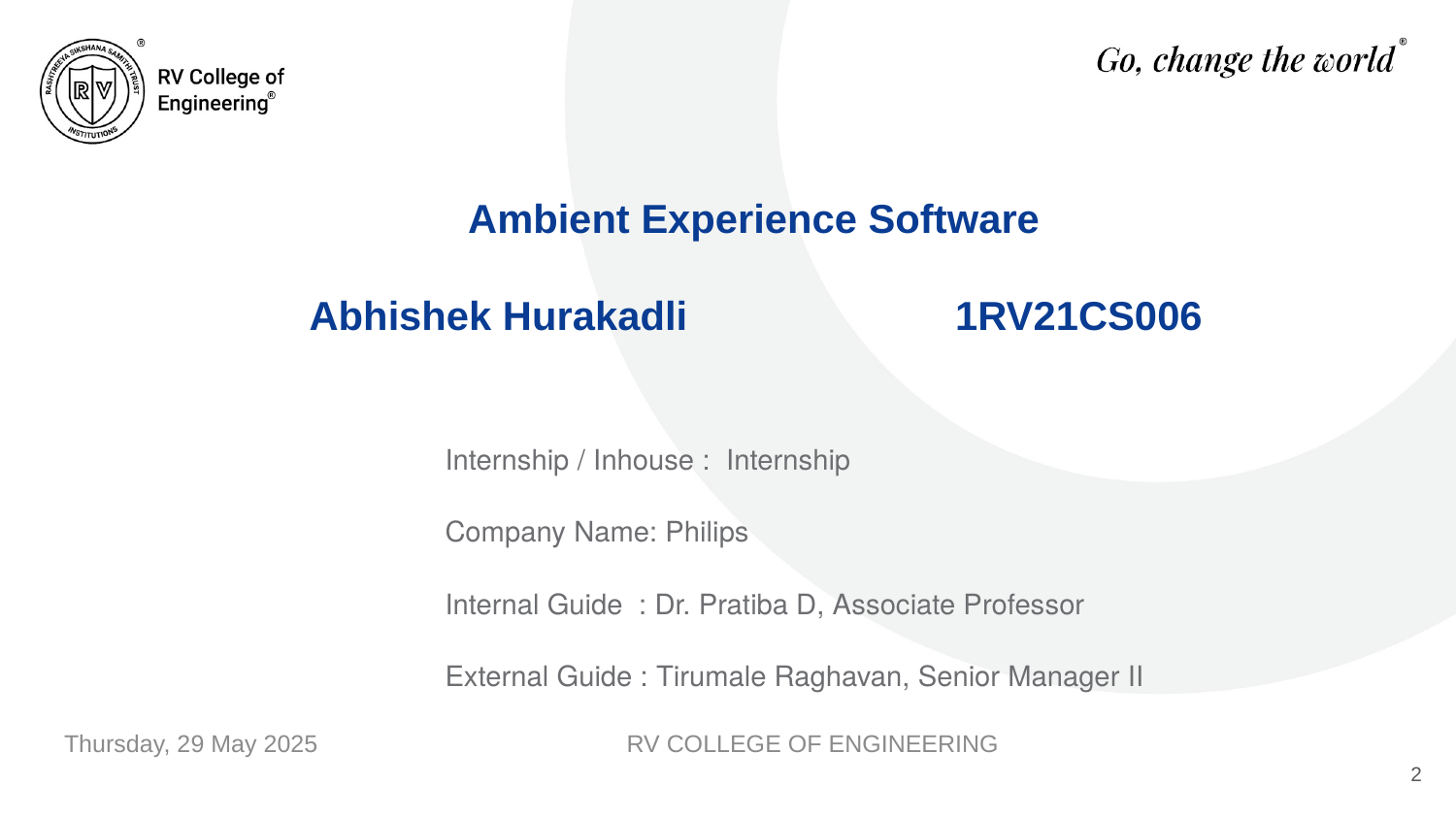

Ambient Experience Software

        Abhishek Hurakadli                        1RV21CS006
Internship / Inhouse :  Internship

Company Name: Philips

Internal Guide  : Dr. Pratiba D, Associate Professor

External Guide : Tirumale Raghavan, Senior Manager II
Thursday, 29 May 2025
RV COLLEGE OF ENGINEERING
2